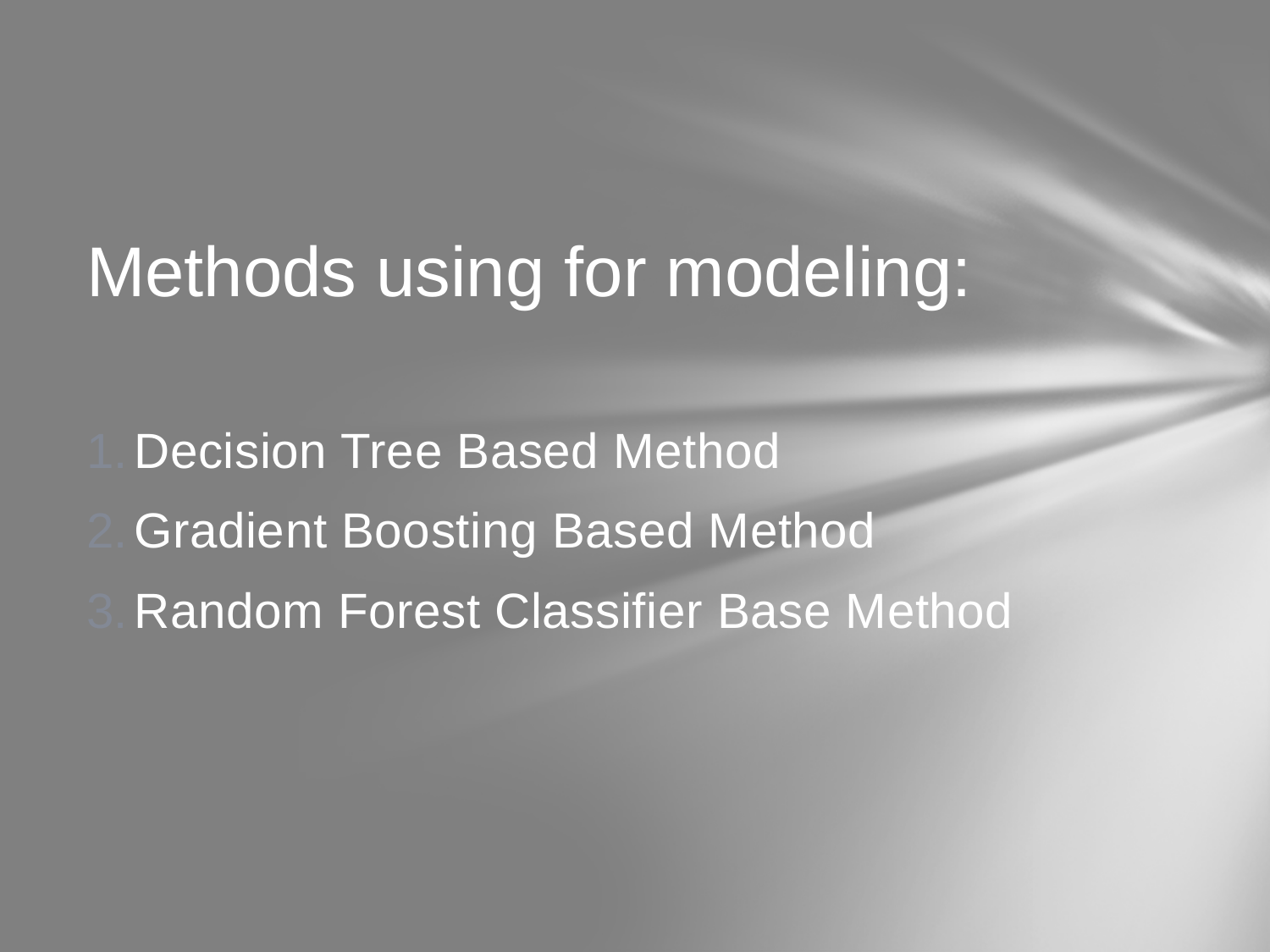

Methods using for modeling:
# Decision Tree Based Method
Gradient Boosting Based Method
Random Forest Classifier Base Method